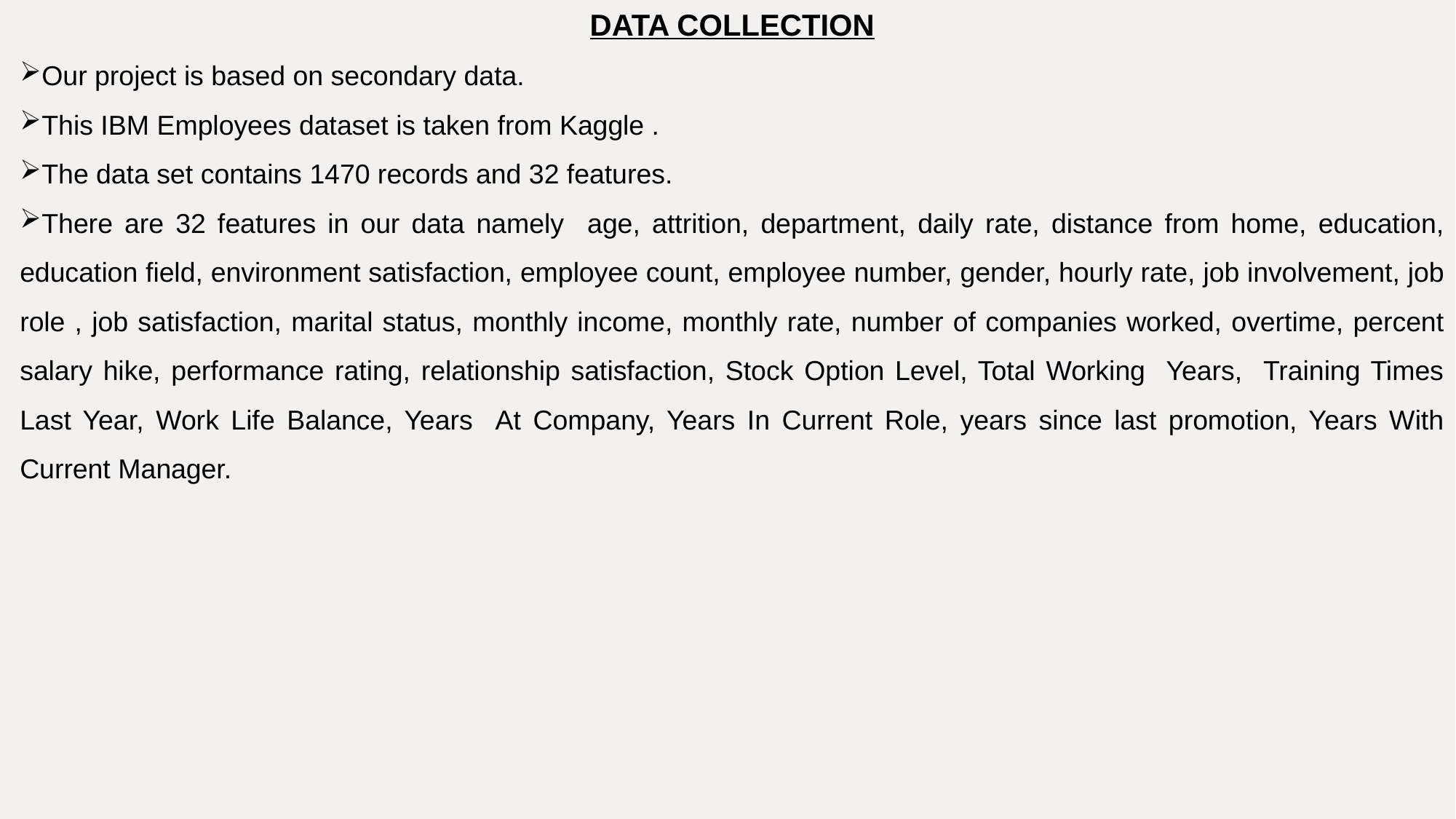

DATA COLLECTION
Our project is based on secondary data.
This IBM Employees dataset is taken from Kaggle .
The data set contains 1470 records and 32 features.
There are 32 features in our data namely  age, attrition, department, daily rate, distance from home, education, education field, environment satisfaction, employee count, employee number, gender, hourly rate, job involvement, job role , job satisfaction, marital status, monthly income, monthly rate, number of companies worked, overtime, percent salary hike, performance rating, relationship satisfaction, Stock Option Level, Total Working  Years,  Training Times Last Year, Work Life Balance, Years  At Company, Years In Current Role, years since last promotion, Years With Current Manager.